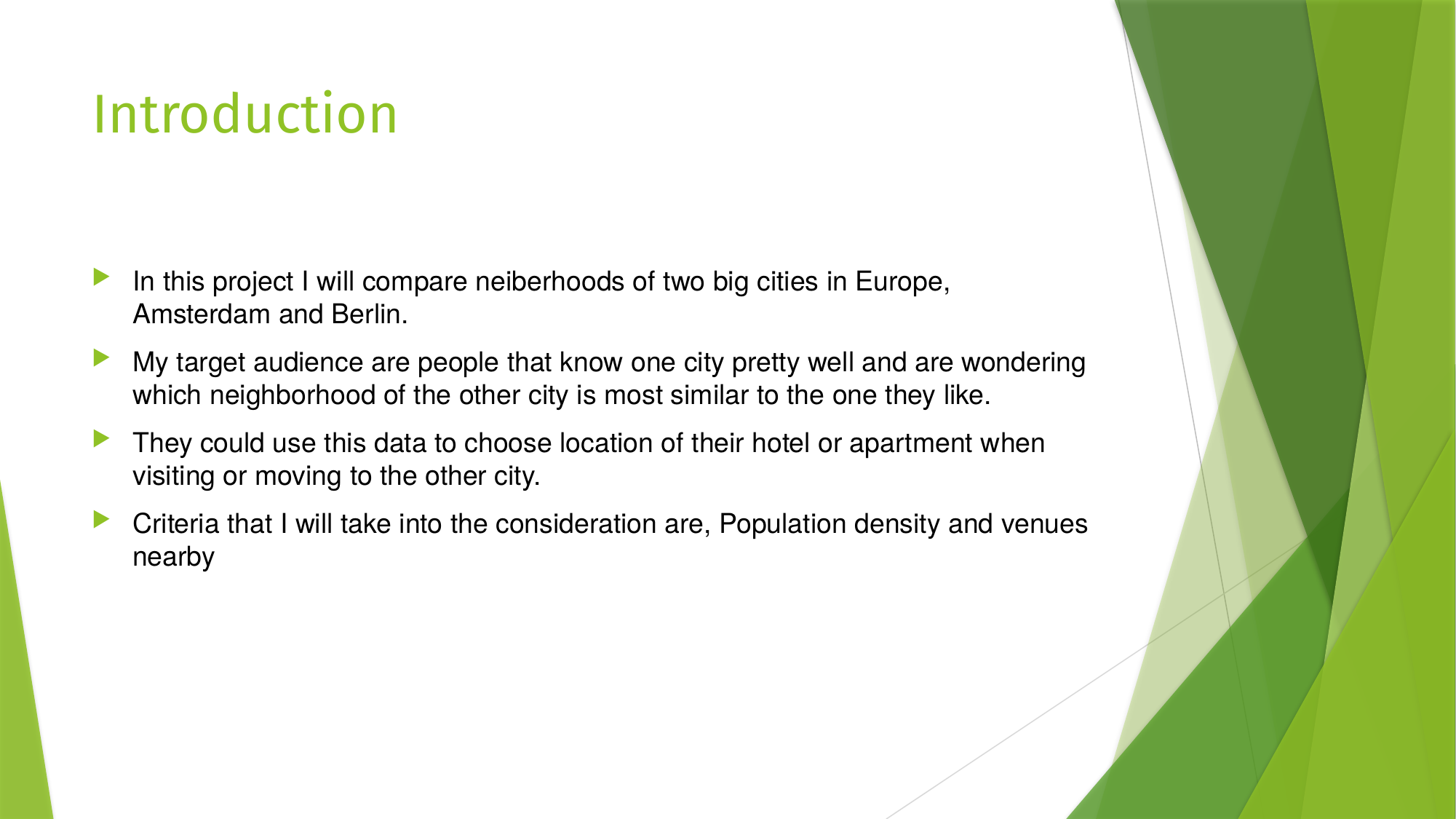

# Introduction
In this project I will compare neiberhoods of two big cities in Europe, Amsterdam and Berlin.
My target audience are people that know one city pretty well and are wondering which neighborhood of the other city is most similar to the one they like.
They could use this data to choose location of their hotel or apartment when visiting or moving to the other city.
Criteria that I will take into the consideration are, Population density and venues nearby